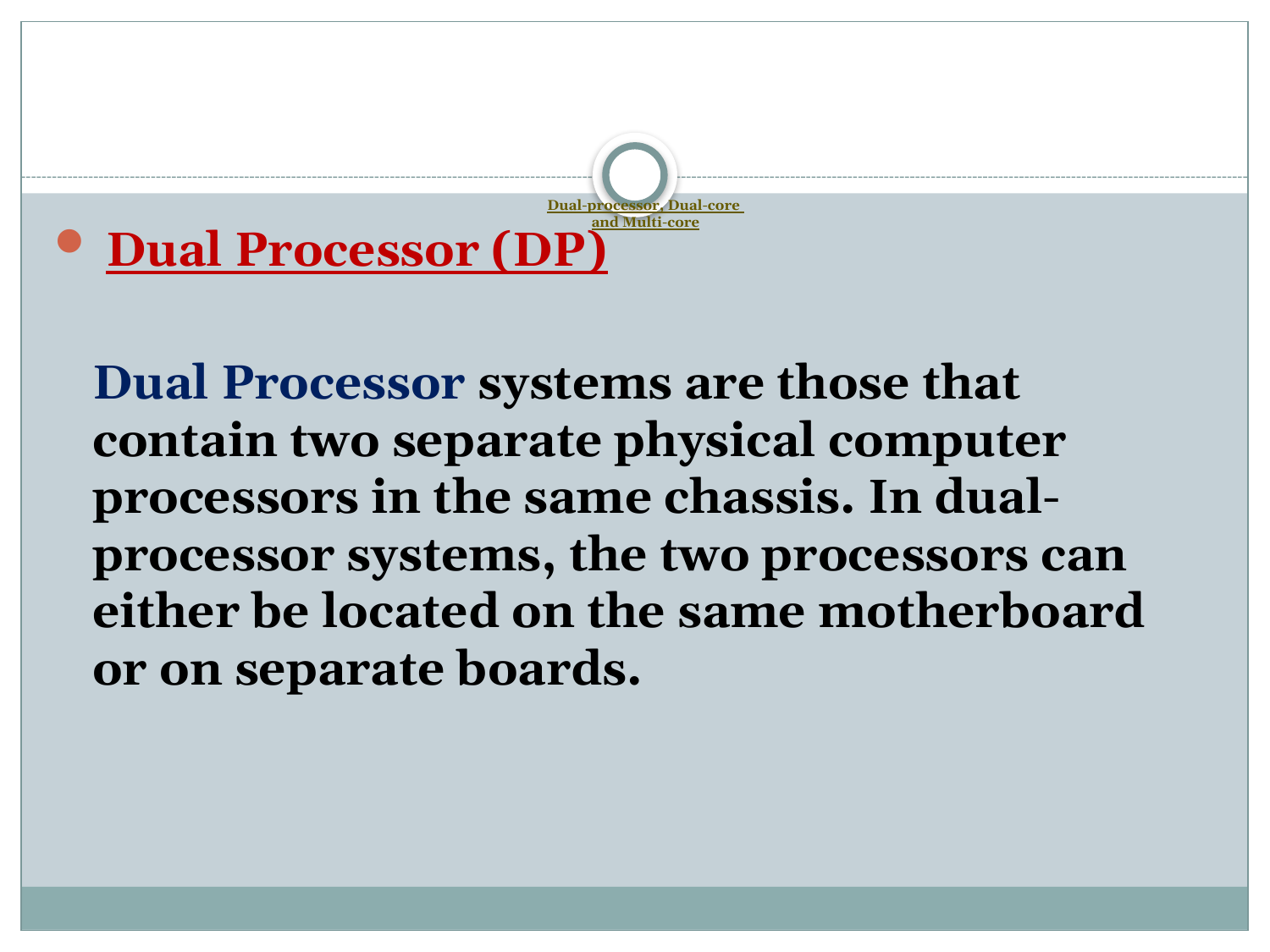

# Dual-processor, Dual-core and Multi-core
 Dual Processor (DP)

	Dual Processor systems are those that contain two separate physical computer processors in the same chassis. In dual-processor systems, the two processors can either be located on the same motherboard or on separate boards.